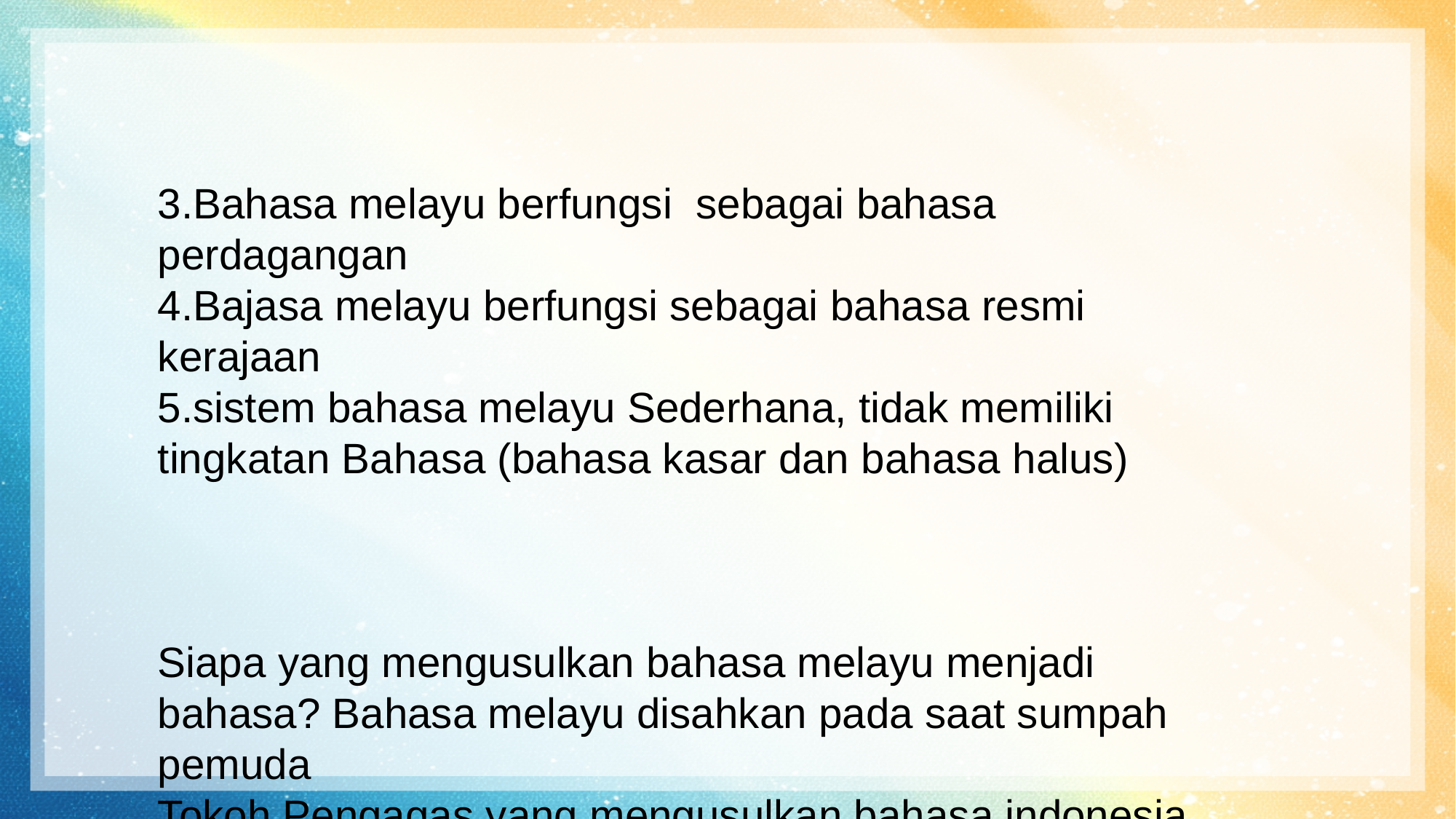

3.Bahasa melayu berfungsi  sebagai bahasa  perdagangan
4.Bajasa melayu berfungsi sebagai bahasa resmi kerajaan
5.sistem bahasa melayu Sederhana, tidak memiliki tingkatan Bahasa (bahasa kasar dan bahasa halus)

Siapa yang mengusulkan bahasa melayu menjadi bahasa? Bahasa melayu disahkan pada saat sumpah pemuda
Tokoh Pengagas yang mengusulkan bahasa indonesia adalah Moh.Yamin